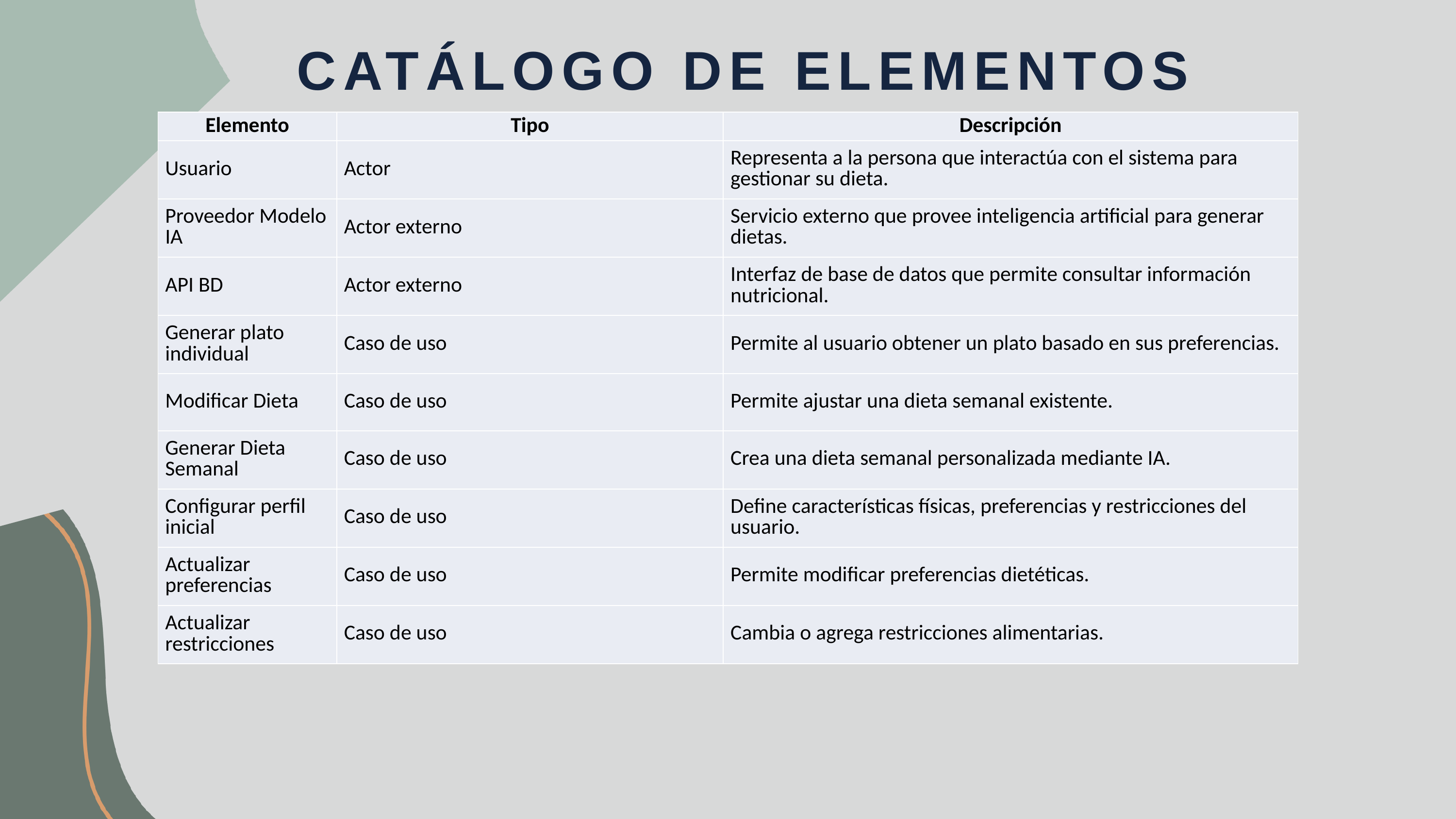

CATÁLOGO DE ELEMENTOS
| Elemento | Tipo | Descripción |
| --- | --- | --- |
| Usuario | Actor | Representa a la persona que interactúa con el sistema para gestionar su dieta. |
| Proveedor Modelo IA | Actor externo | Servicio externo que provee inteligencia artificial para generar dietas. |
| API BD | Actor externo | Interfaz de base de datos que permite consultar información nutricional. |
| Generar plato individual | Caso de uso | Permite al usuario obtener un plato basado en sus preferencias. |
| Modificar Dieta | Caso de uso | Permite ajustar una dieta semanal existente. |
| Generar Dieta Semanal | Caso de uso | Crea una dieta semanal personalizada mediante IA. |
| Configurar perfil inicial | Caso de uso | Define características físicas, preferencias y restricciones del usuario. |
| Actualizar preferencias | Caso de uso | Permite modificar preferencias dietéticas. |
| Actualizar restricciones | Caso de uso | Cambia o agrega restricciones alimentarias. |